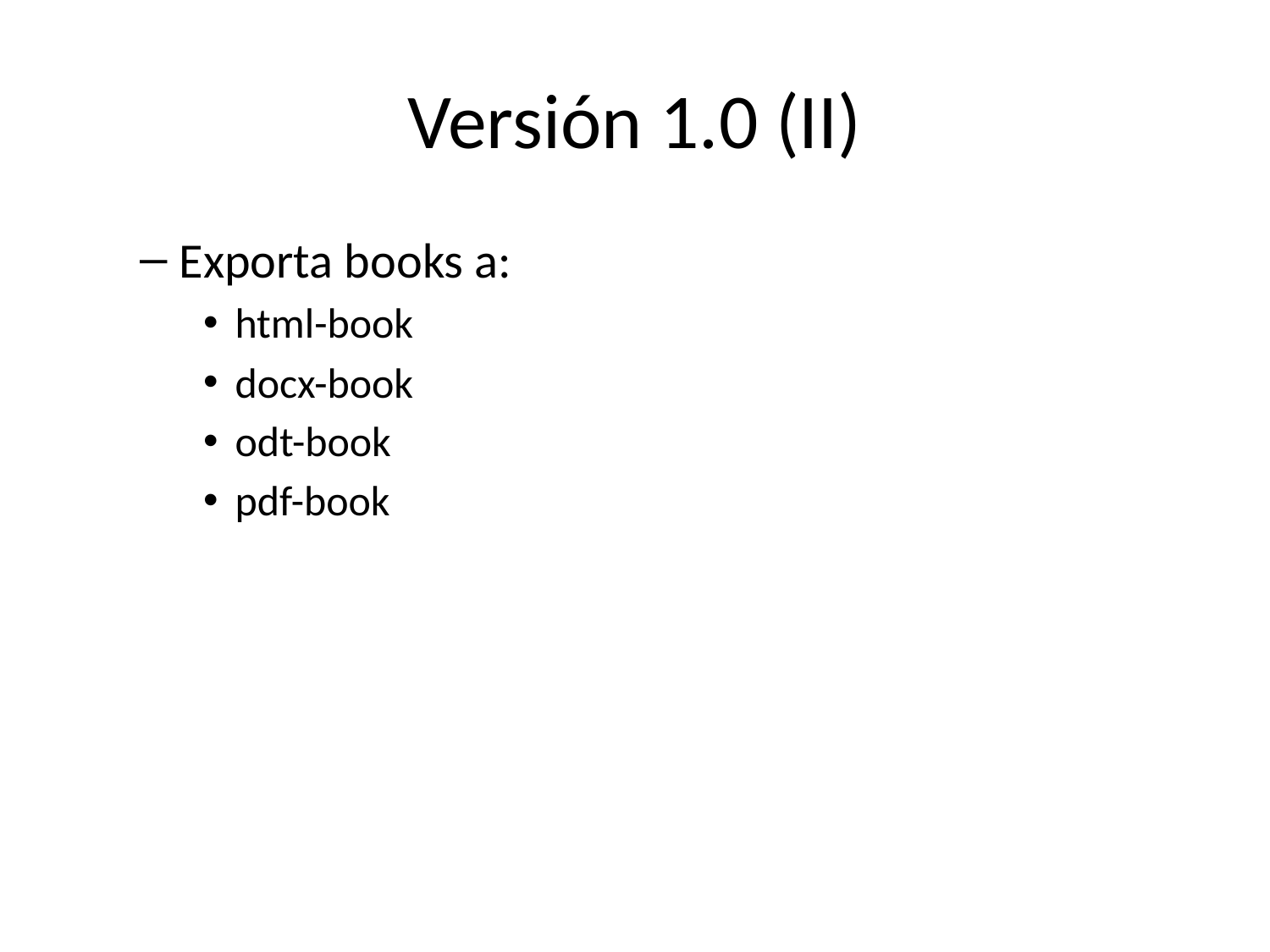

# Versión 1.0 (II)
Exporta books a:
html-book
docx-book
odt-book
pdf-book